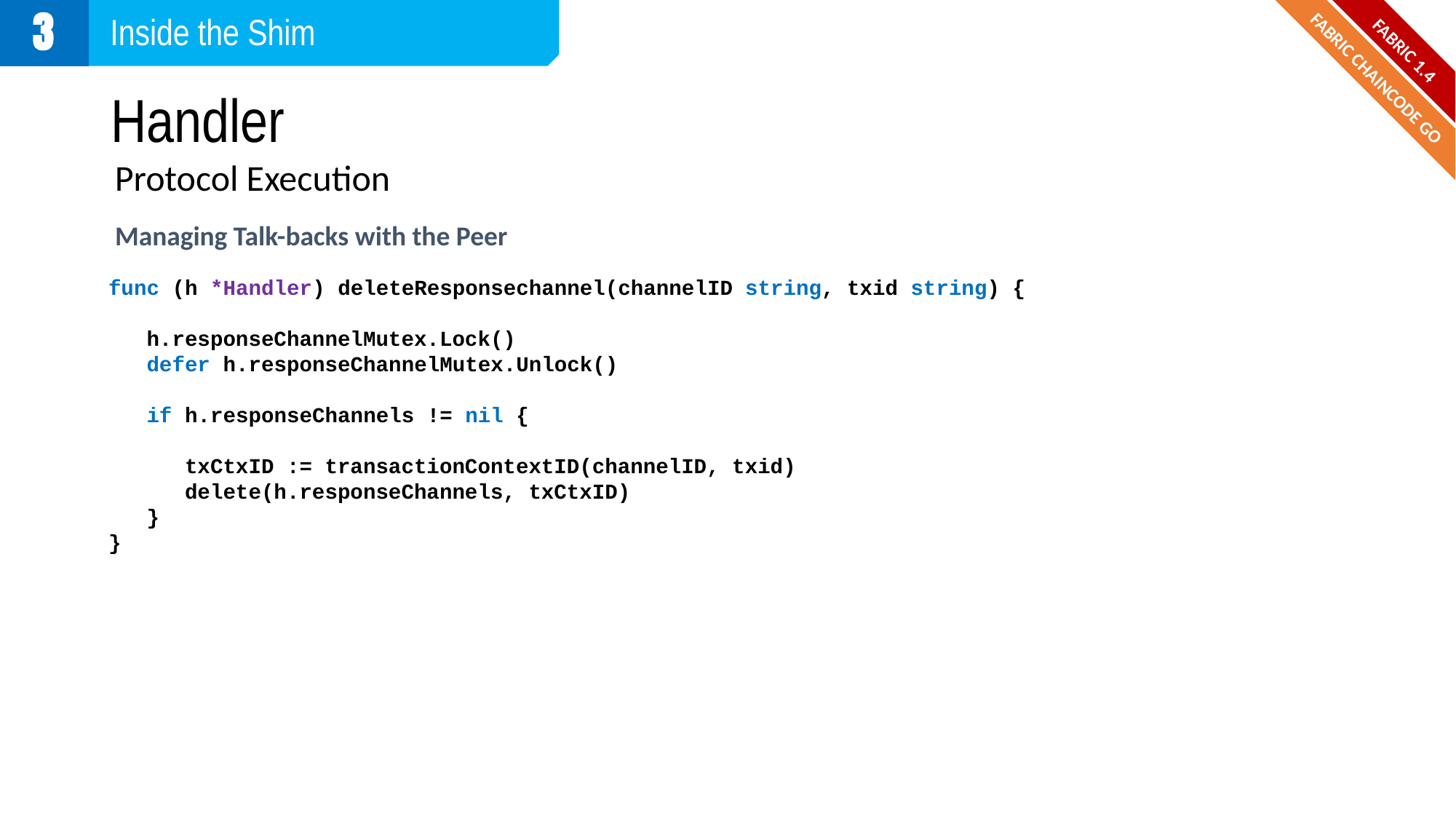

3
Inside the Shim
FABRIC 1.4
# Handler
FABRIC CHAINCODE GO
Protocol Execution
Managing Talk-backs with the Peer
func (h *Handler) deleteResponsechannel(channelID string, txid string) {

   h.responseChannelMutex.Lock()
   defer h.responseChannelMutex.Unlock()

   if h.responseChannels != nil {

      txCtxID := transactionContextID(channelID, txid)
      delete(h.responseChannels, txCtxID)
   }
}